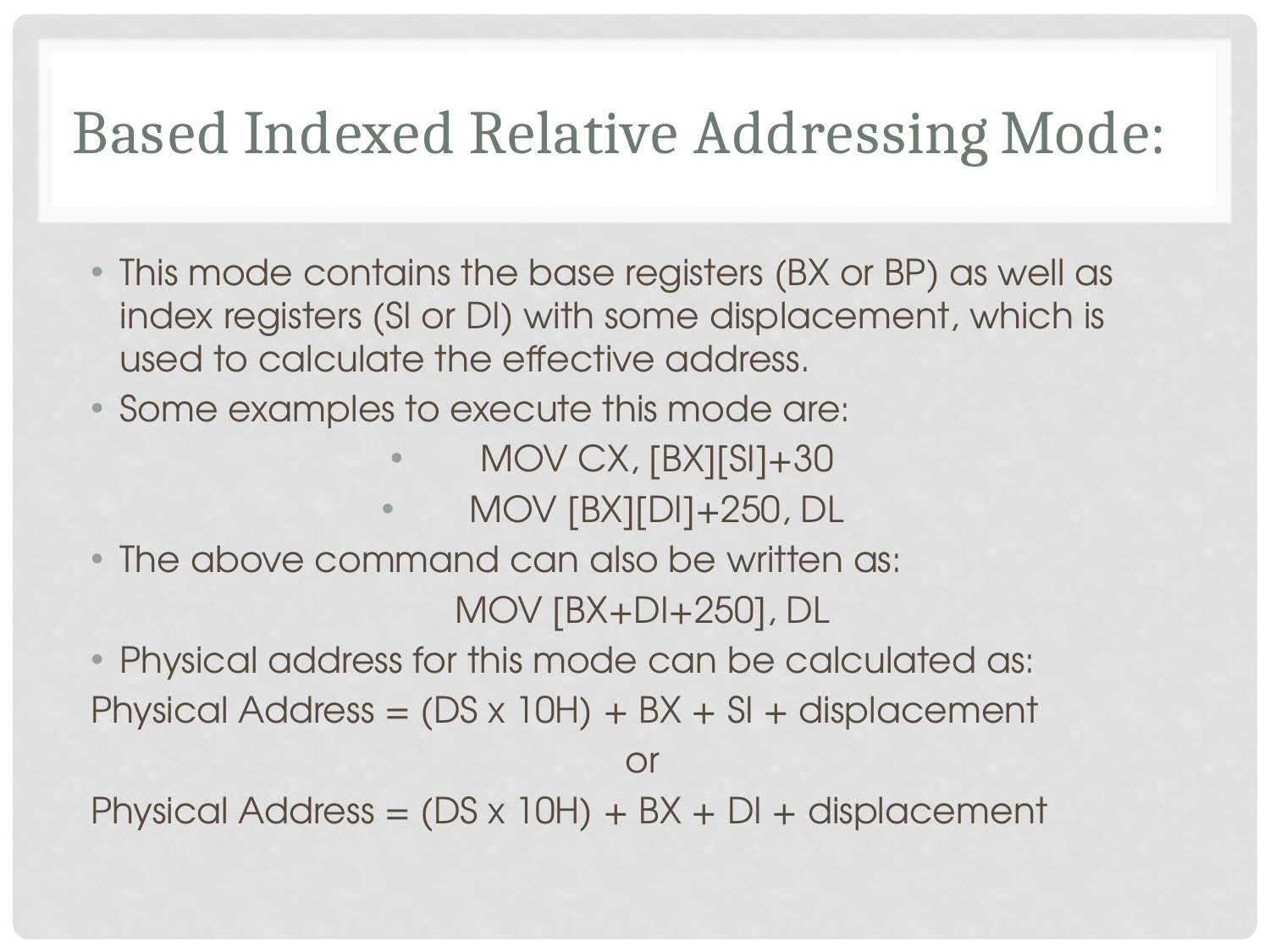

# Based Indexed Relative Addressing Mode:
This mode contains the base registers (BX or BP) as well as index registers (SI or DI) with some displacement, which is used to calculate the effective address.
Some examples to execute this mode are:
MOV CX, [BX][SI]+30
MOV [BX][DI]+250, DL
The above command can also be written as:
MOV [BX+DI+250], DL
Physical address for this mode can be calculated as:
Physical Address = (DS x 10H) + BX + SI + displacement
or
Physical Address = (DS x 10H) + BX + DI + displacement